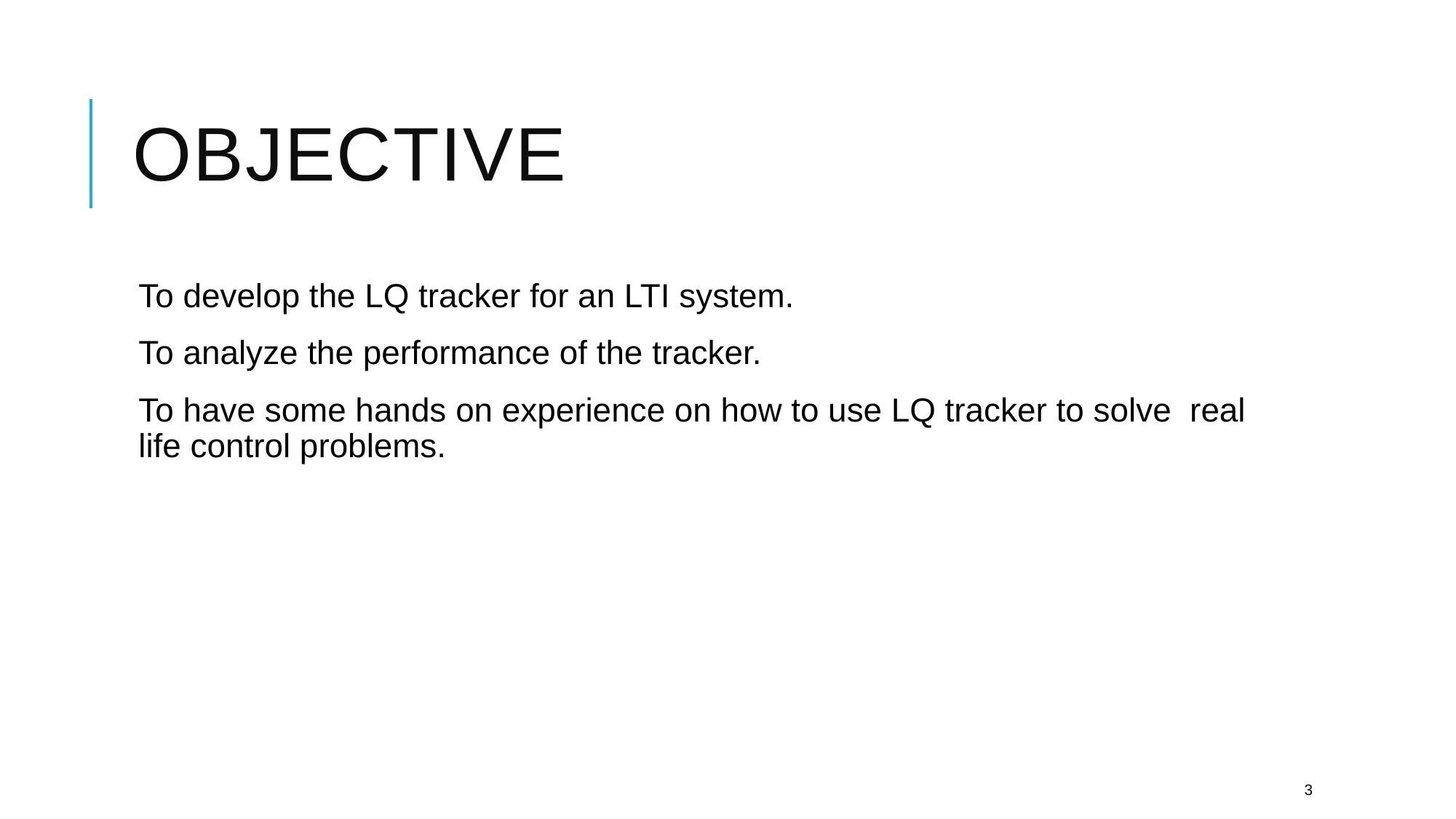

# Objective
To develop the LQ tracker for an LTI system.
To analyze the performance of the tracker.
To have some hands on experience on how to use LQ tracker to solve  real life control problems.
3